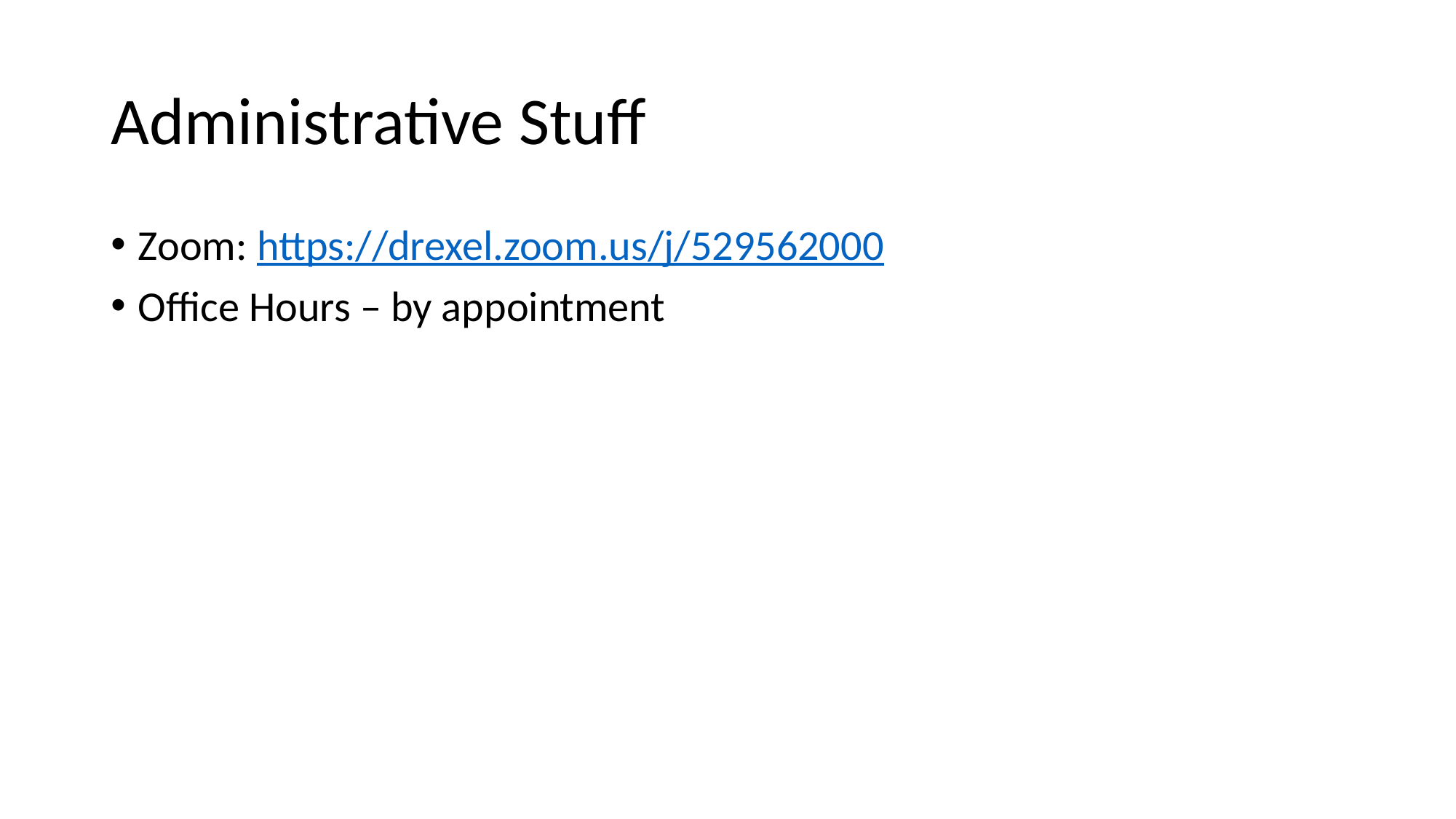

# Administrative Stuff
Zoom: https://drexel.zoom.us/j/529562000
Office Hours – by appointment